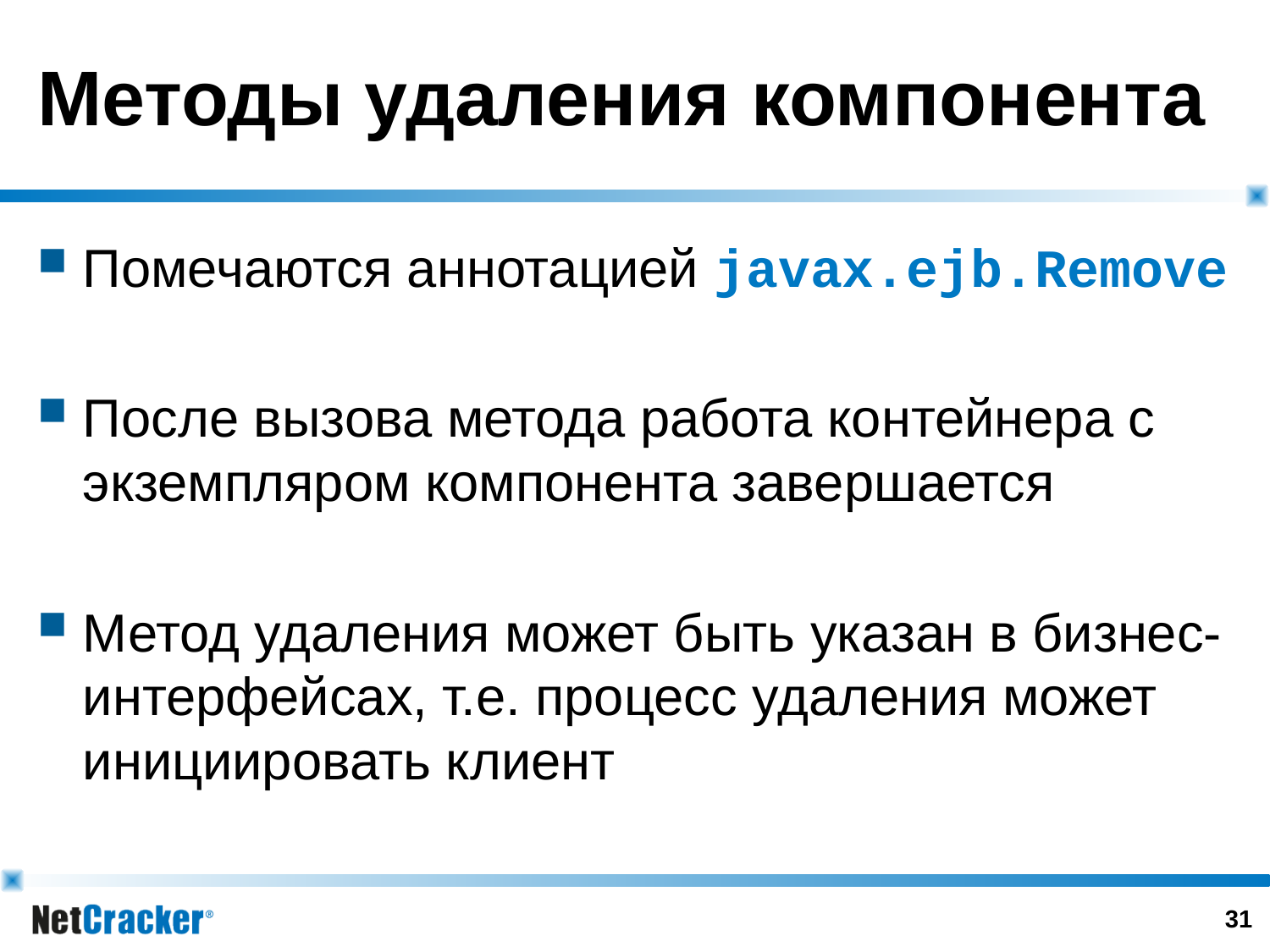

# Методы удаления компонента
Помечаются аннотацией javax.ejb.Remove

После вызова метода работа контейнера с экземпляром компонента завершается

Метод удаления может быть указан в бизнес-интерфейсах, т.е. процесс удаления может инициировать клиент
31